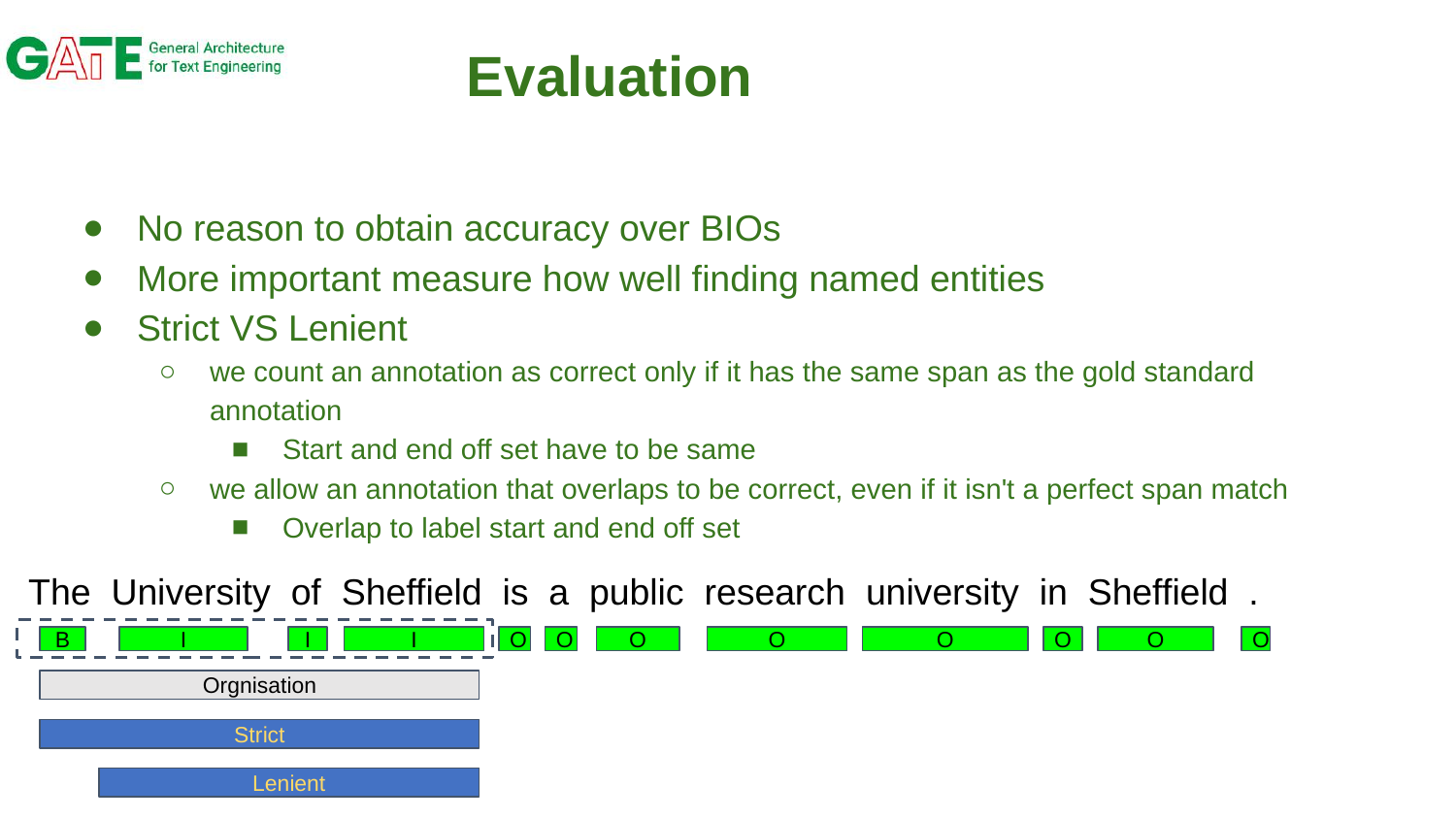

# Evaluation
No reason to obtain accuracy over BIOs
More important measure how well finding named entities
Strict VS Lenient
we count an annotation as correct only if it has the same span as the gold standard annotation
Start and end off set have to be same
we allow an annotation that overlaps to be correct, even if it isn't a perfect span match
Overlap to label start and end off set

The  University  of  Sheffield  is  a  public  research  university  in  Sheffield  .

B
I
I
O
O
O
O
O
O
I
O
O
Orgnisation
Strict
Lenient